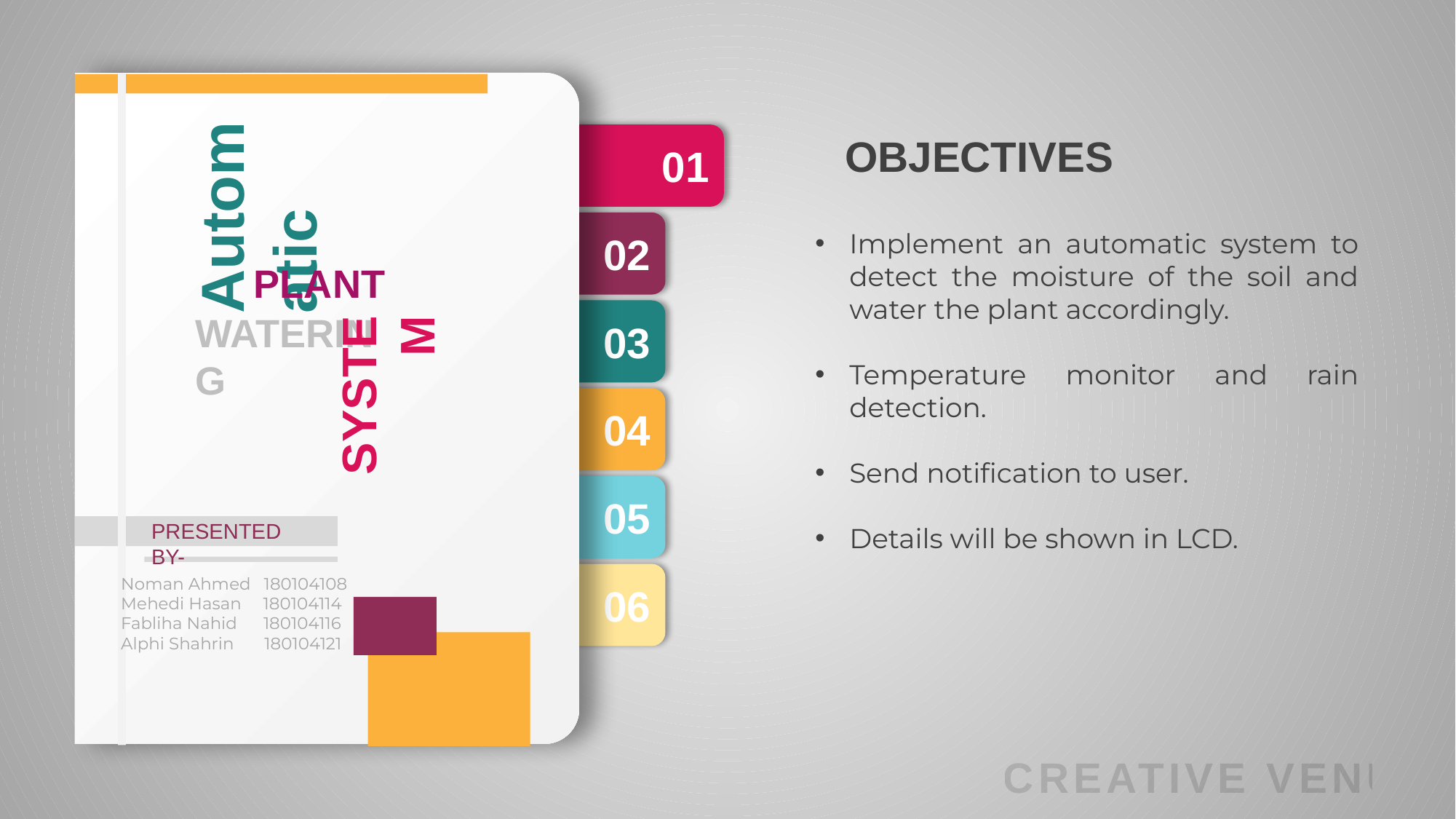

01
OBJECTIVES
Automatic
02
Implement an automatic system to detect the moisture of the soil and water the plant accordingly.

Temperature monitor and rain detection.

Send notification to user.

Details will be shown in LCD.

PLANT
03
WATERING
SYSTEM
04
05
PRESENTED BY-

06
Noman Ahmed   180104108
Mehedi Hasan     180104114
Fabliha Nahid      180104116
Alphi Shahrin       180104121

CREATIVE VENUS